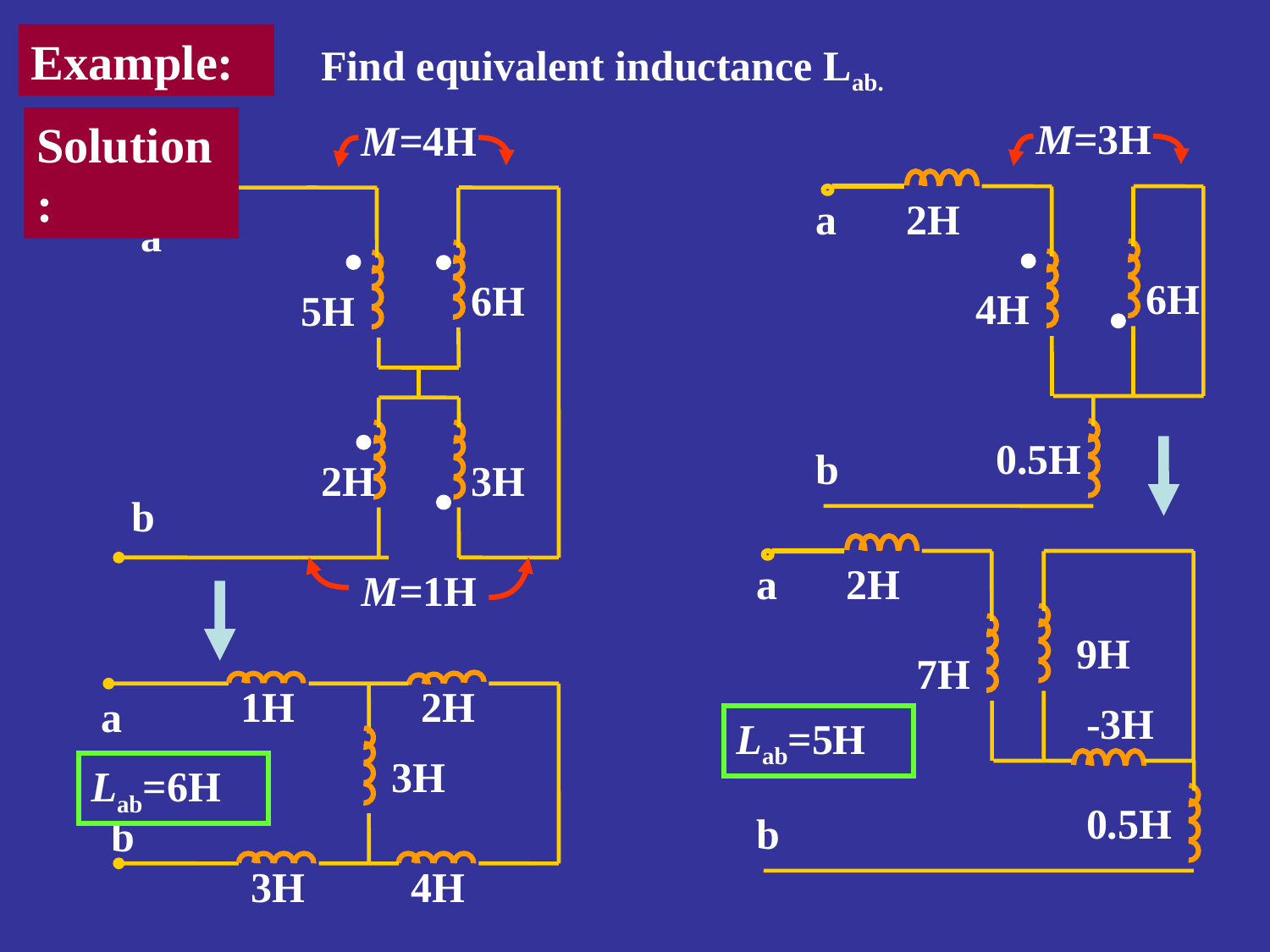

Example:
Find equivalent inductance Lab.
M=3H

2H

6H

4H

0.5H

a
b
Solution:
M=4H

a

6H

5H

2H
3H

b

M=1H

a

2H

9H

7H

-3H

0.5H
b

1H

2H
a

3H

b

3H

4H

Lab=5H
Lab=6H